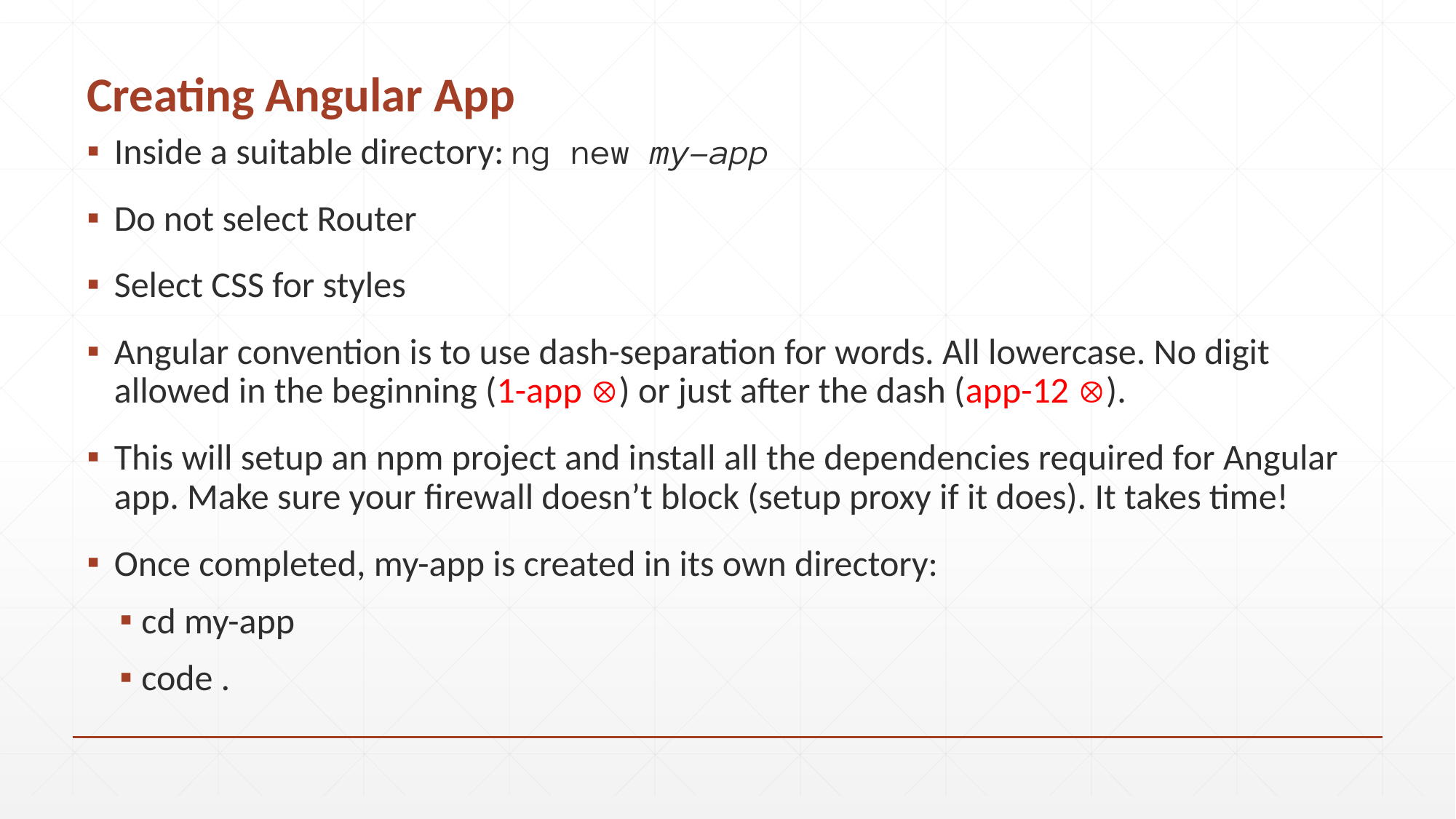

# Creating Angular App
Inside a suitable directory: ng new my-app
Do not select Router
Select CSS for styles
Angular convention is to use dash-separation for words. All lowercase. No digit allowed in the beginning (1-app ⊗) or just after the dash (app-12 ⊗).
This will setup an npm project and install all the dependencies required for Angular app. Make sure your firewall doesn’t block (setup proxy if it does). It takes time!
Once completed, my-app is created in its own directory:
cd my-app
code .